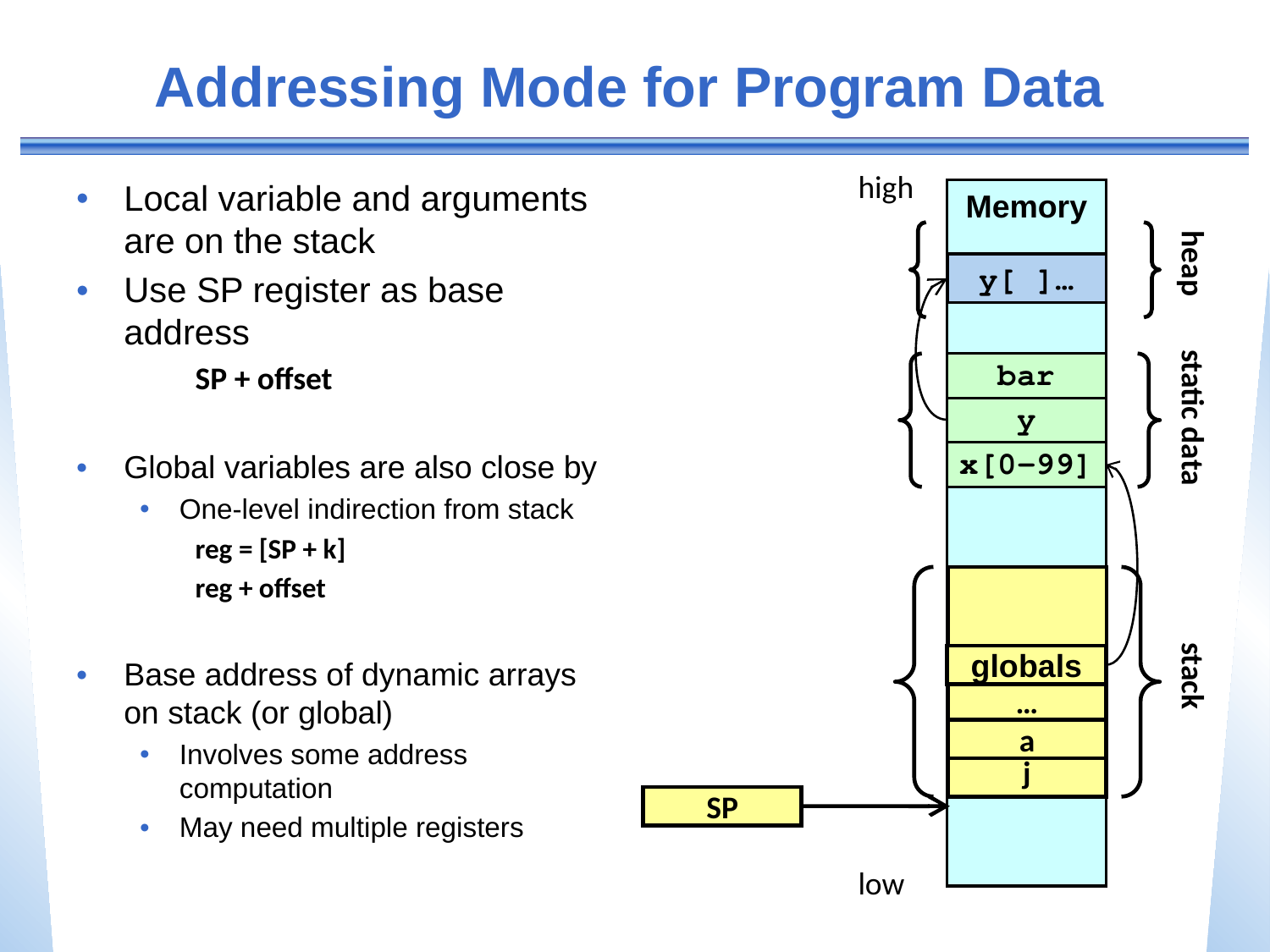

# Addressing Mode for Program Data
high
Local variable and arguments are on the stack
Use SP register as base address
SP + offset

Global variables are also close by
One-level indirection from stack
reg = [SP + k]
reg + offset

Base address of dynamic arrays on stack (or global)
Involves some address computation
May need multiple registers

Memory

heap
y[ ]…

static data
bar
y
x[0-99]

stack
…
a
j
SP

globals
low